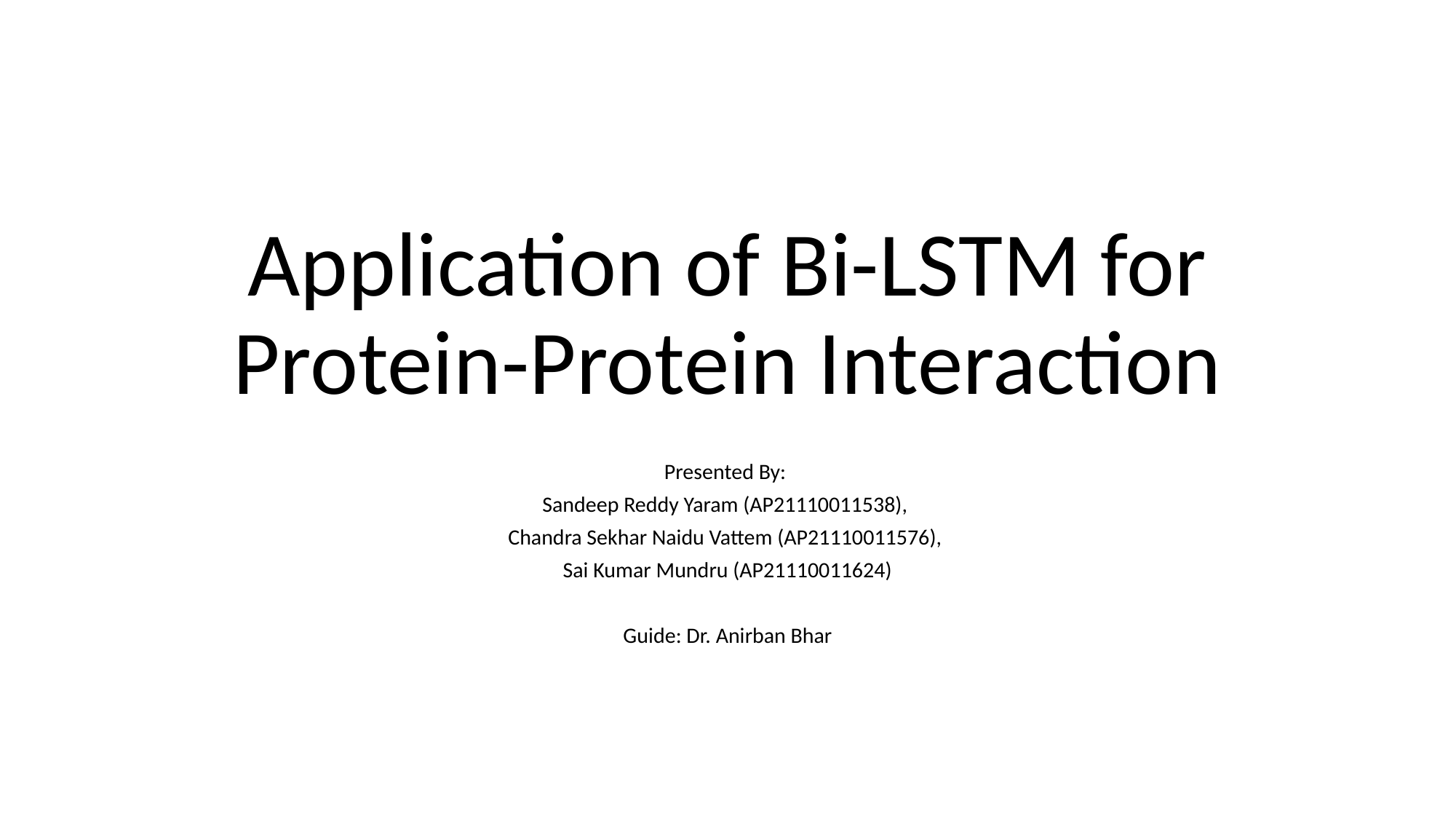

# Application of Bi-LSTM for Protein-Protein Interaction
Presented By:
Sandeep Reddy Yaram (AP21110011538),
Chandra Sekhar Naidu Vattem (AP21110011576),
Sai Kumar Mundru (AP21110011624)

Guide: Dr. Anirban Bhar